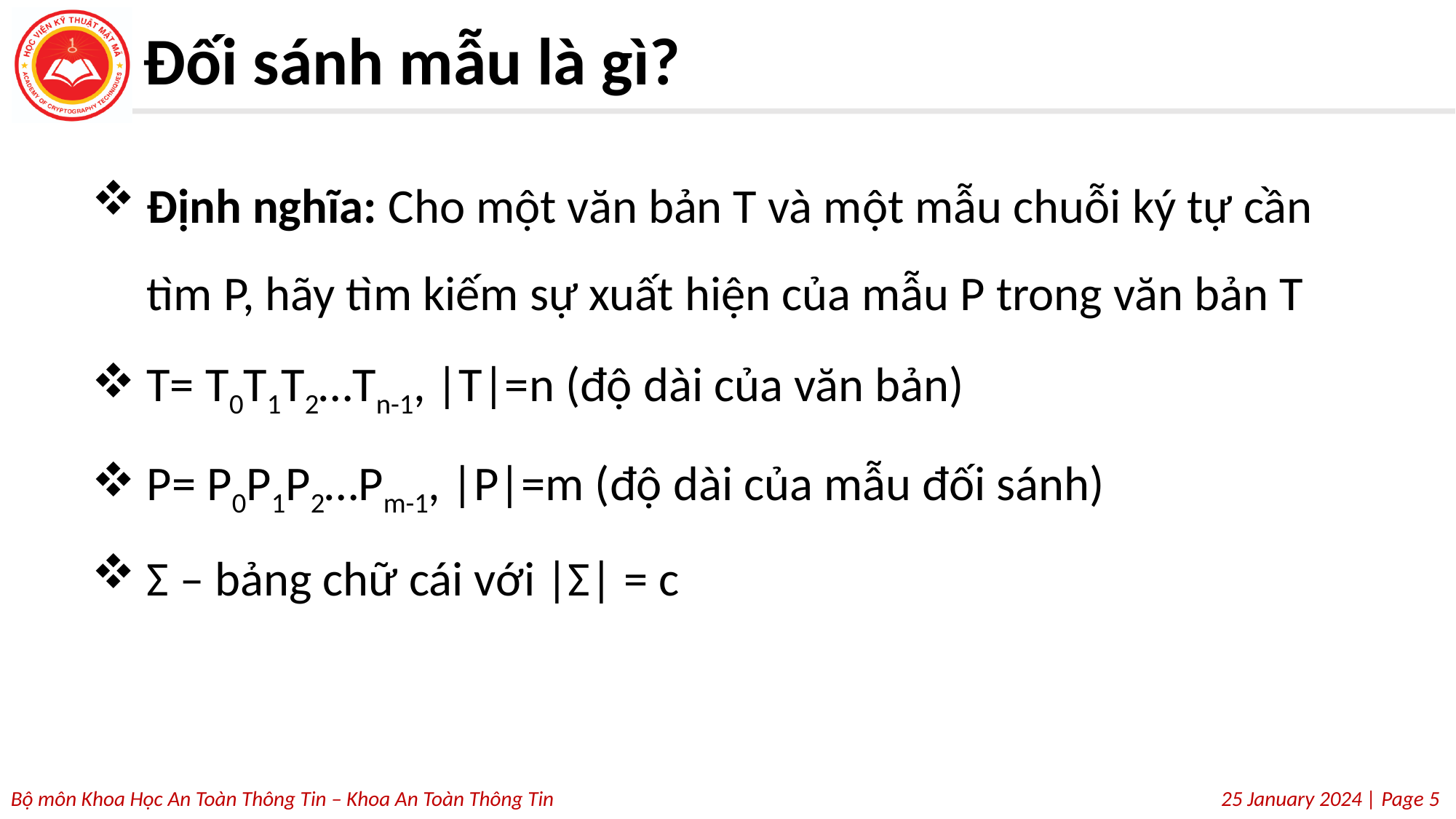

# Đối sánh mẫu là gì?
Định nghĩa: Cho một văn bản T và một mẫu chuỗi ký tự cần tìm P, hãy tìm kiếm sự xuất hiện của mẫu P trong văn bản T
T= T0T1T2…Tn-1, |T|=n (độ dài của văn bản)
P= P0P1P2…Pm-1, |P|=m (độ dài của mẫu đối sánh)
Σ – bảng chữ cái với |Σ| = c